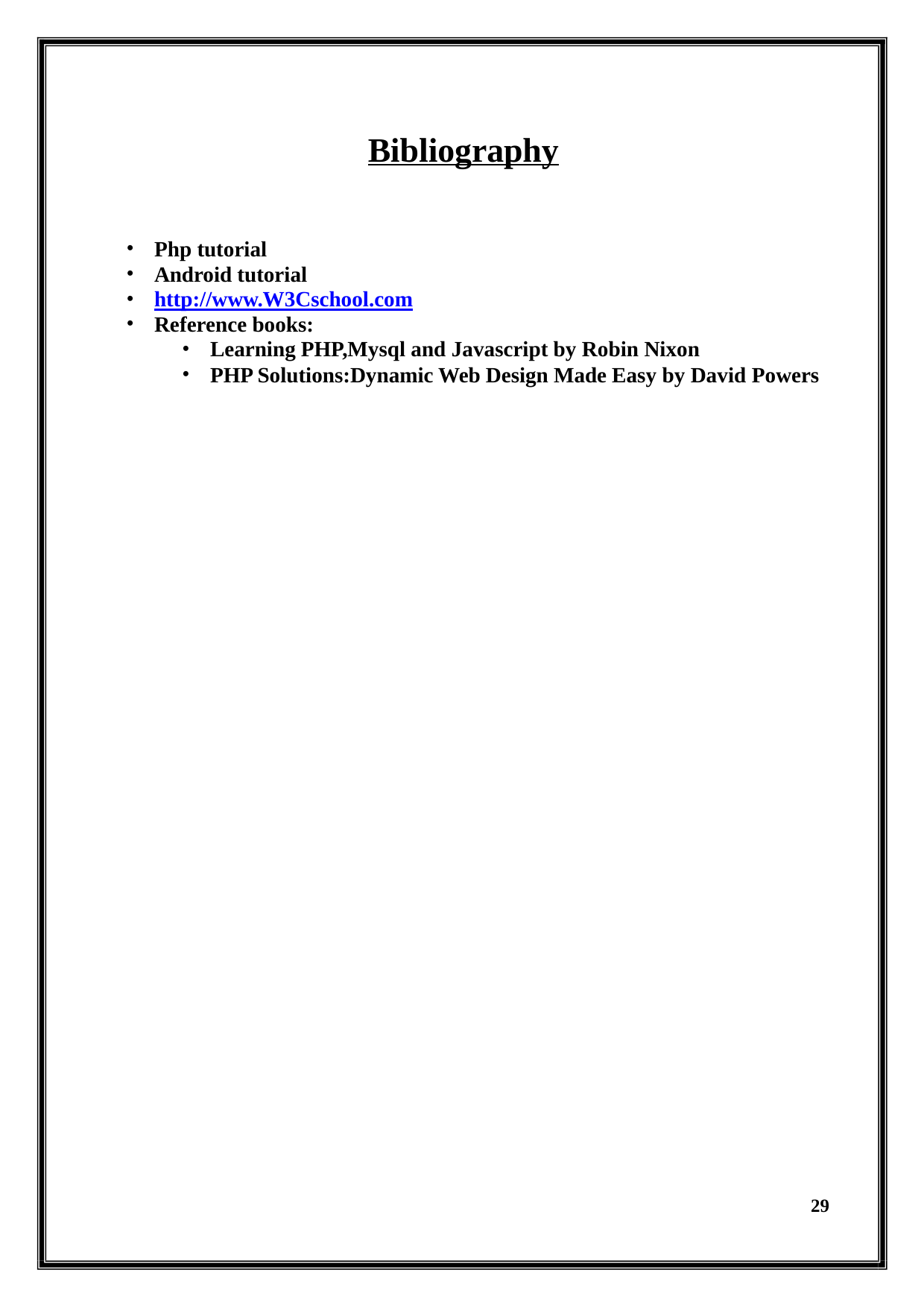

Bibliography
Php tutorial
Android tutorial
http://www.W3Cschool.com
Reference books:
Learning PHP,Mysql and Javascript by Robin Nixon
PHP Solutions:Dynamic Web Design Made Easy by David Powers
29